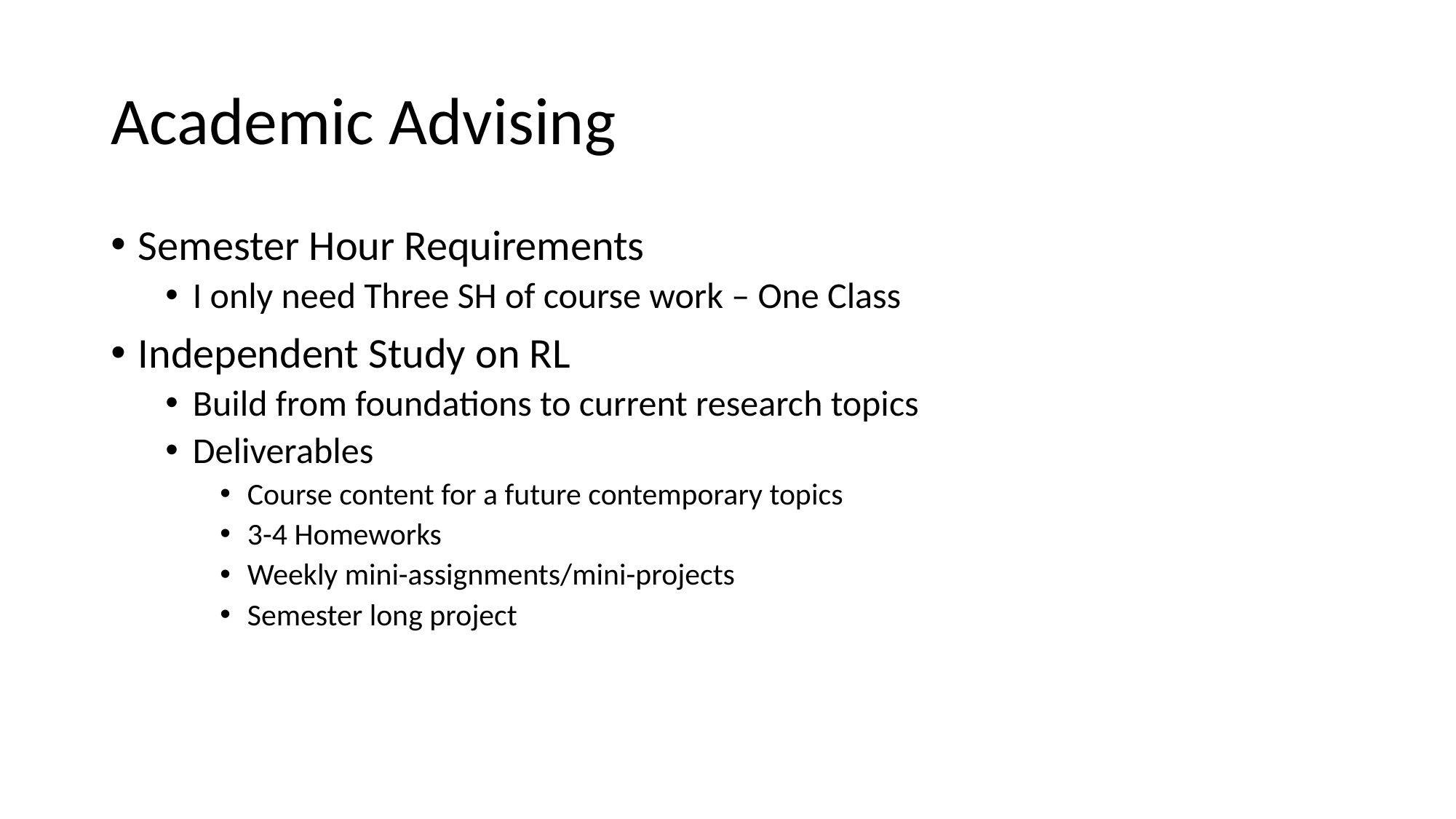

# Academic Advising
Semester Hour Requirements
I only need Three SH of course work – One Class
Independent Study on RL
Build from foundations to current research topics
Deliverables
Course content for a future contemporary topics
3-4 Homeworks
Weekly mini-assignments/mini-projects
Semester long project